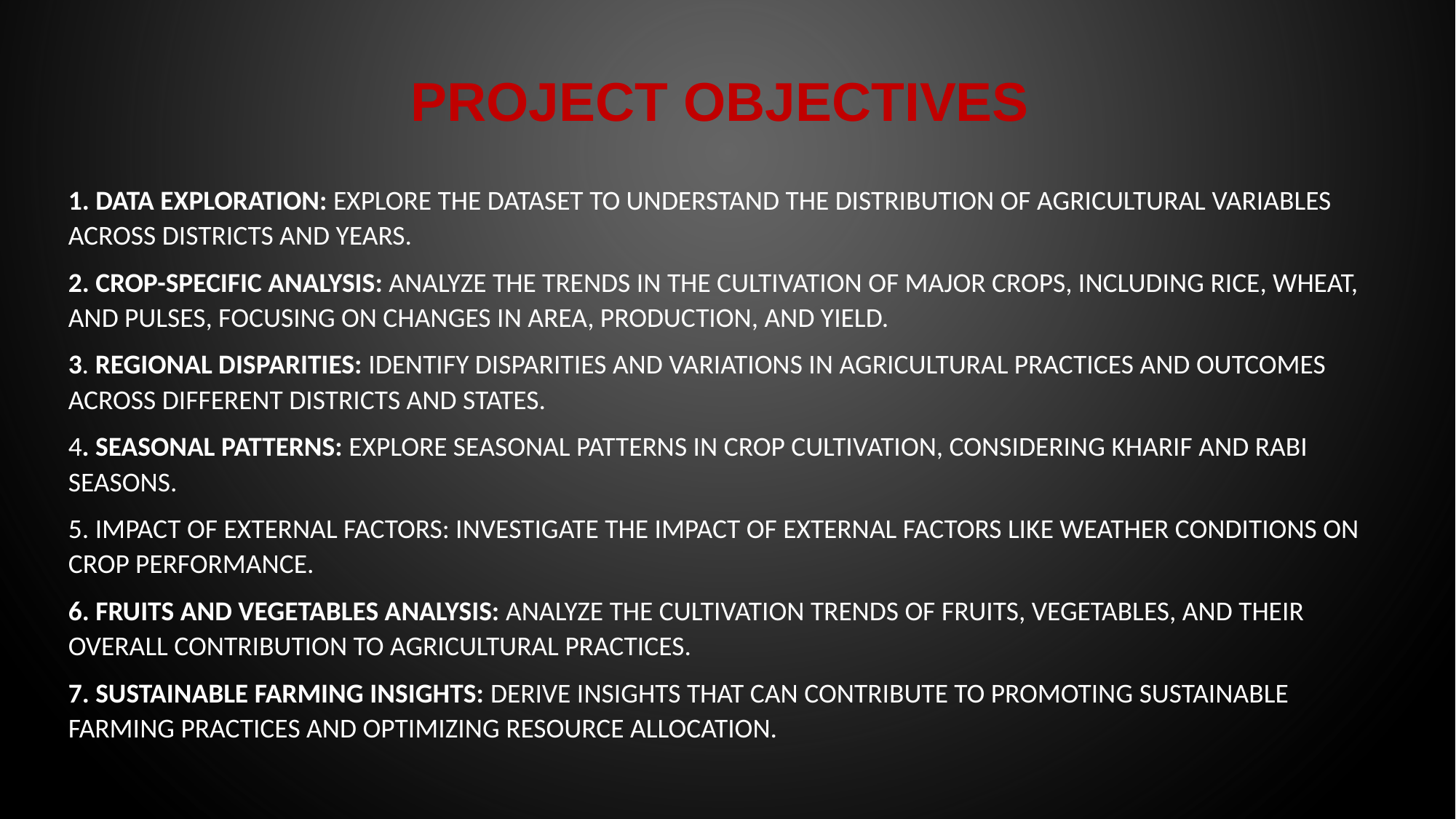

# Project Objectives
1. Data Exploration: Explore the dataset to understand the distribution of agricultural variables across districts and years.
2. Crop-specific Analysis: Analyze the trends in the cultivation of major crops, including rice, wheat, and pulses, focusing on changes in area, production, and yield.
3. Regional Disparities: Identify disparities and variations in agricultural practices and outcomes across different districts and states.
4. Seasonal Patterns: Explore seasonal patterns in crop cultivation, considering kharif and rabi seasons.
5. Impact of External Factors: Investigate the impact of external factors like weather conditions on crop performance.
6. Fruits and Vegetables Analysis: Analyze the cultivation trends of fruits, vegetables, and their overall contribution to agricultural practices.
7. Sustainable Farming Insights: Derive insights that can contribute to promoting sustainable farming practices and optimizing resource allocation.